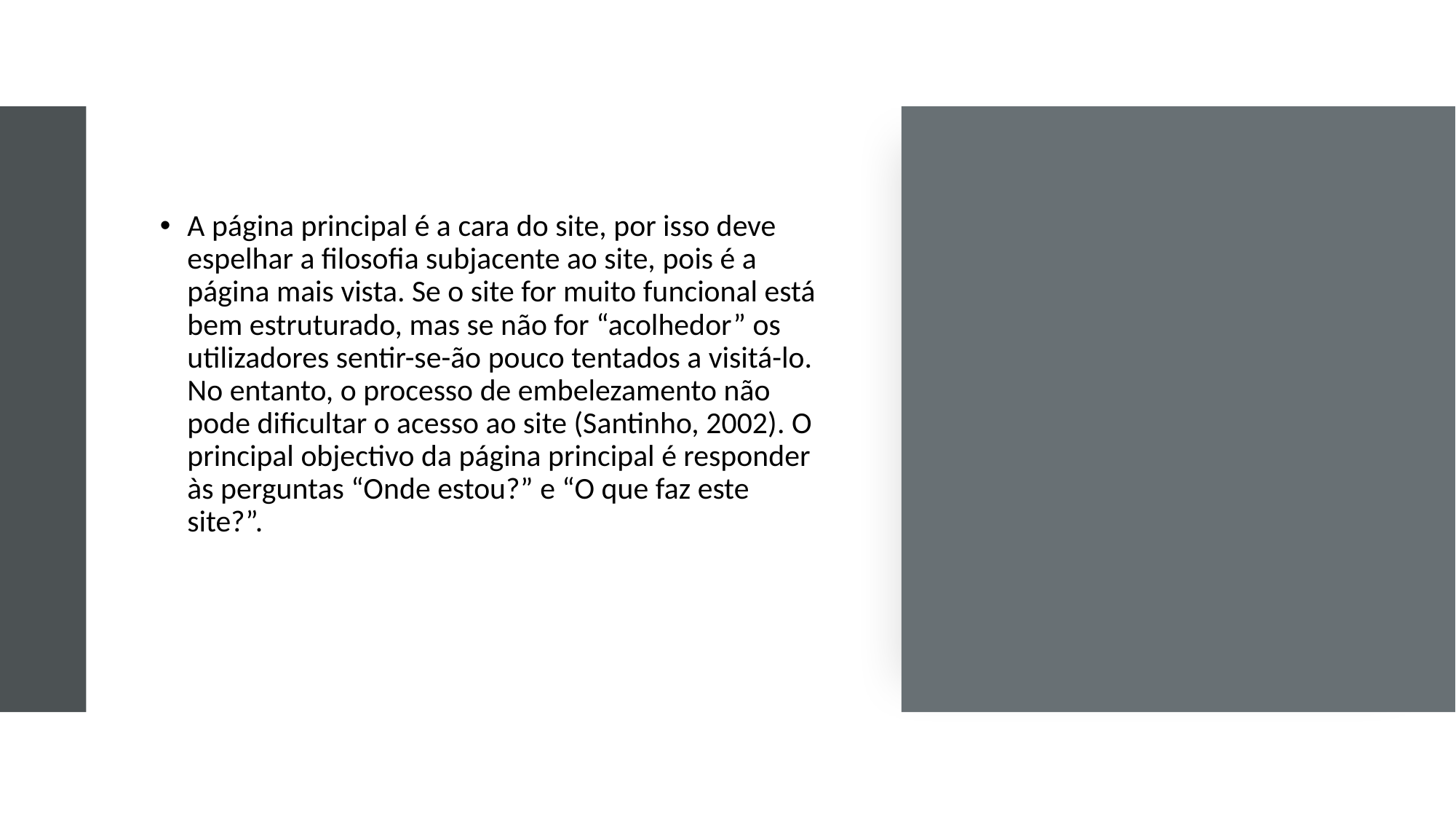

A página principal é a cara do site, por isso deve espelhar a filosofia subjacente ao site, pois é a página mais vista. Se o site for muito funcional está bem estruturado, mas se não for “acolhedor” os utilizadores sentir-se-ão pouco tentados a visitá-lo. No entanto, o processo de embelezamento não pode dificultar o acesso ao site (Santinho, 2002). O principal objectivo da página principal é responder às perguntas “Onde estou?” e “O que faz este site?”.